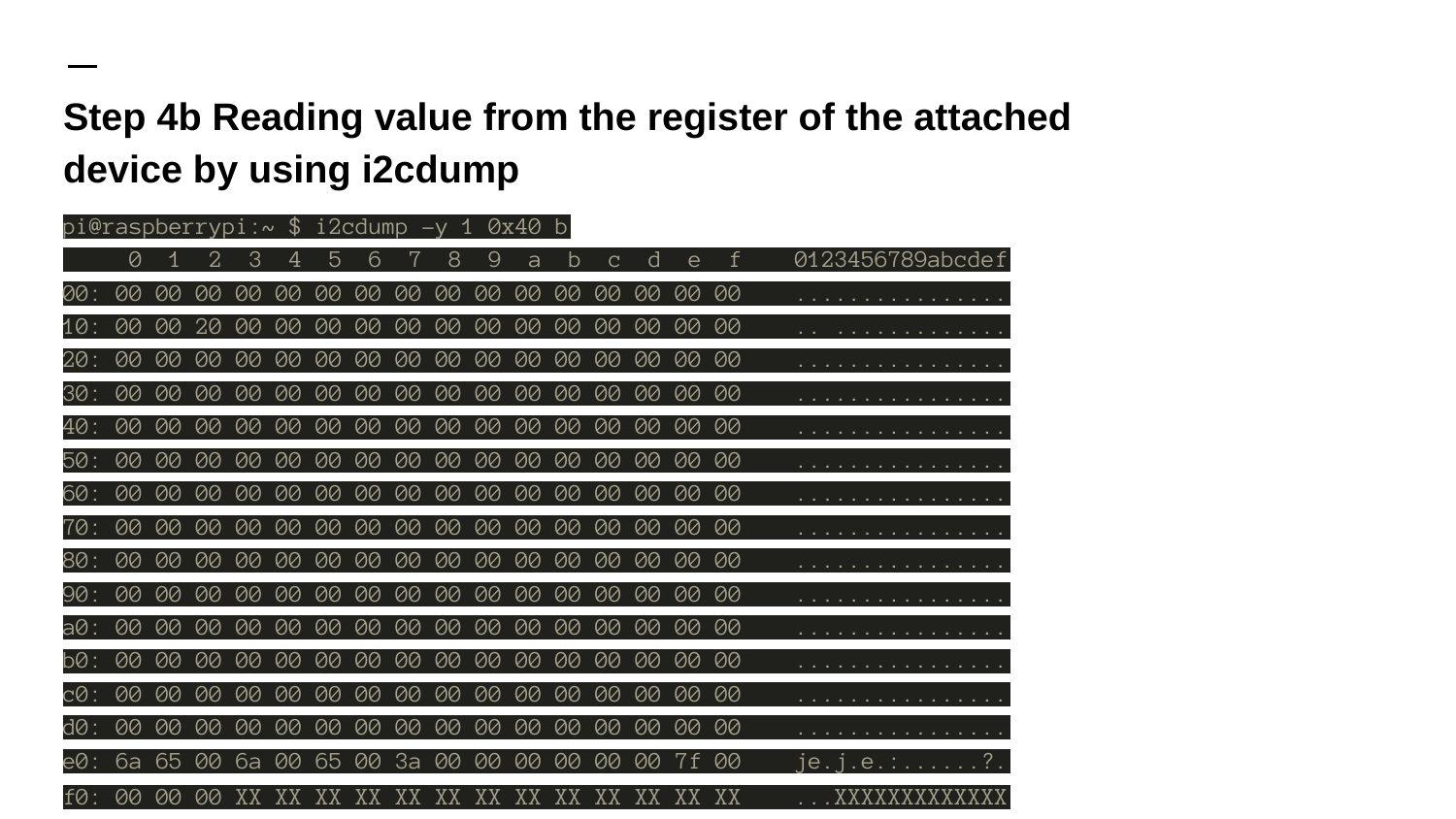

# Step 4b Reading value from the register of the attached device by using i2cdump
pi@raspberrypi:~ $ i2cdump -y 1 0x40 b
     0  1  2  3  4  5  6  7  8  9  a  b  c  d  e  f    0123456789abcdef
00: 00 00 00 00 00 00 00 00 00 00 00 00 00 00 00 00    ................
10: 00 00 20 00 00 00 00 00 00 00 00 00 00 00 00 00    .. .............
20: 00 00 00 00 00 00 00 00 00 00 00 00 00 00 00 00    ................
30: 00 00 00 00 00 00 00 00 00 00 00 00 00 00 00 00    ................
40: 00 00 00 00 00 00 00 00 00 00 00 00 00 00 00 00    ................
50: 00 00 00 00 00 00 00 00 00 00 00 00 00 00 00 00    ................
60: 00 00 00 00 00 00 00 00 00 00 00 00 00 00 00 00    ................
70: 00 00 00 00 00 00 00 00 00 00 00 00 00 00 00 00    ................
80: 00 00 00 00 00 00 00 00 00 00 00 00 00 00 00 00    ................
90: 00 00 00 00 00 00 00 00 00 00 00 00 00 00 00 00    ................
a0: 00 00 00 00 00 00 00 00 00 00 00 00 00 00 00 00    ................
b0: 00 00 00 00 00 00 00 00 00 00 00 00 00 00 00 00    ................
c0: 00 00 00 00 00 00 00 00 00 00 00 00 00 00 00 00    ................
d0: 00 00 00 00 00 00 00 00 00 00 00 00 00 00 00 00    ................
e0: 6a 65 00 6a 00 65 00 3a 00 00 00 00 00 00 7f 00    je.j.e.:......?.
f0: 00 00 00 XX XX XX XX XX XX XX XX XX XX XX XX XX    ...XXXXXXXXXXXXX